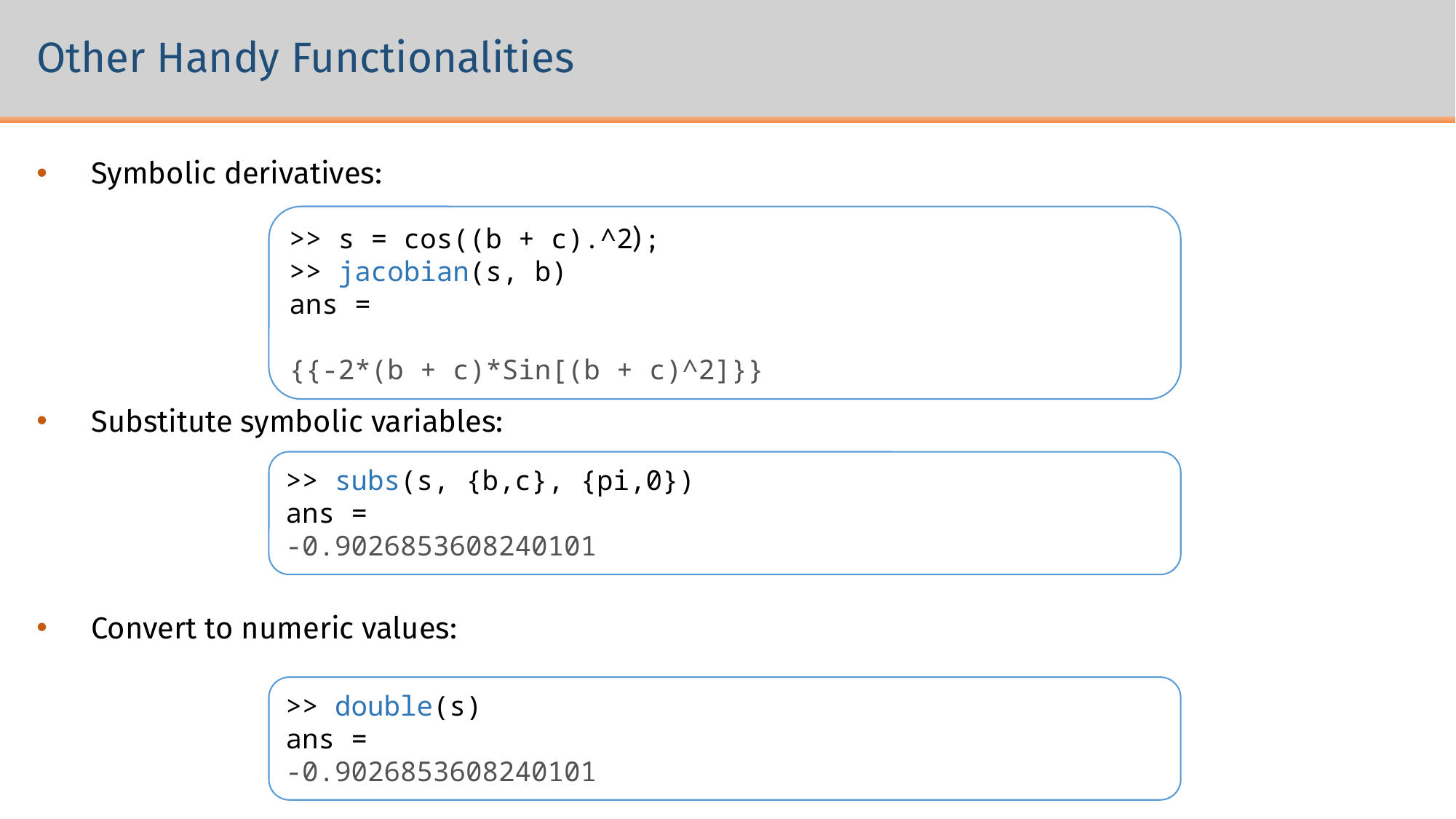

# Other Handy Functionalities
Symbolic derivatives:

Substitute symbolic variables:

Convert to numeric values:

>> s = cos((b + c).^2) ;
>> jacobian(s, b)
ans =

{{-2*(b + c)*Sin[(b + c)^2]}}

>> subs(s, {b,c}, {pi,0})
ans =
-0.9026853608240101
>> double(s)
ans =
-0.9026853608240101